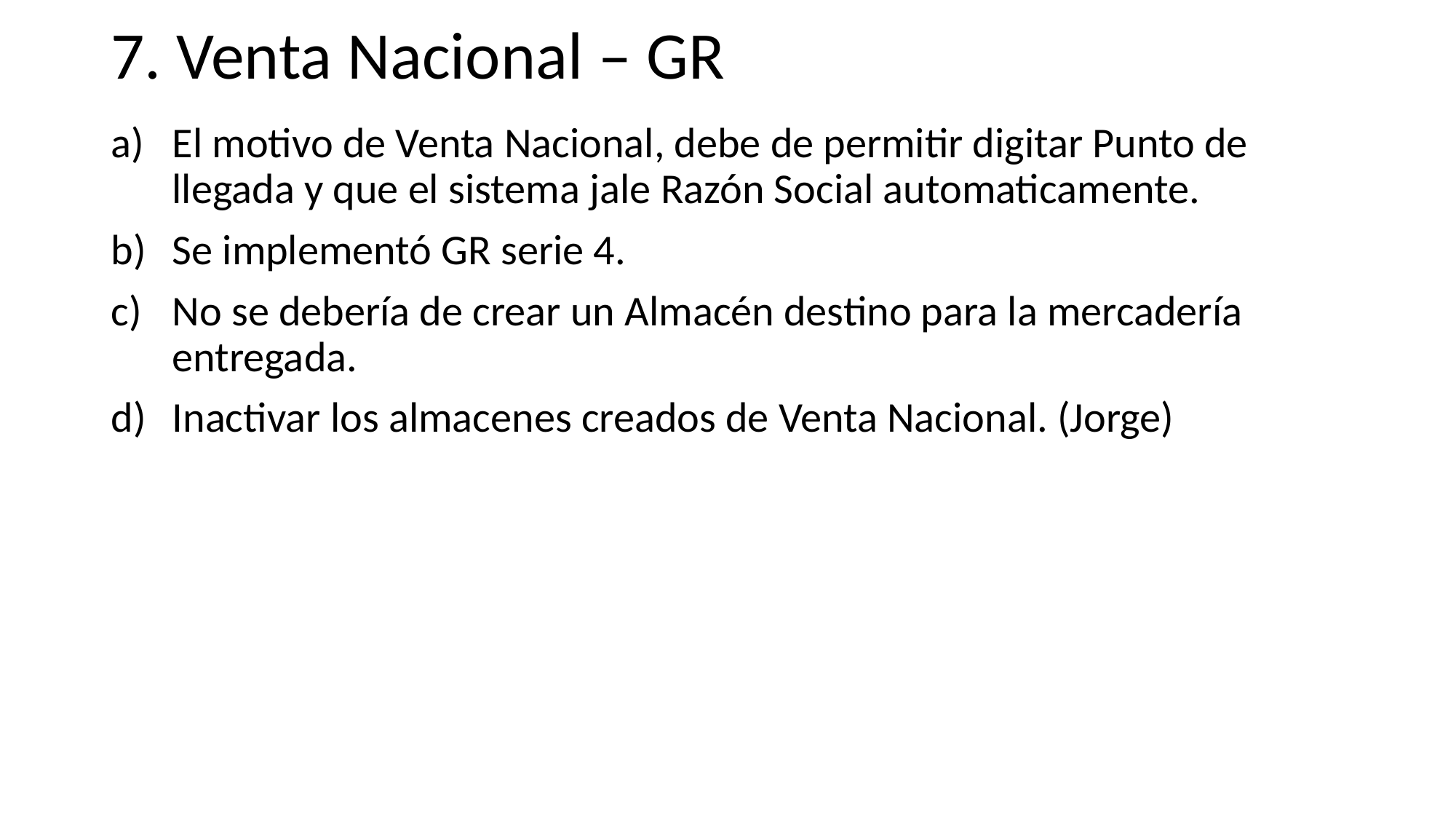

# 7. Venta Nacional – GR
El motivo de Venta Nacional, debe de permitir digitar Punto de llegada y que el sistema jale Razón Social automaticamente.
Se implementó GR serie 4.
No se debería de crear un Almacén destino para la mercadería entregada.
Inactivar los almacenes creados de Venta Nacional. (Jorge)